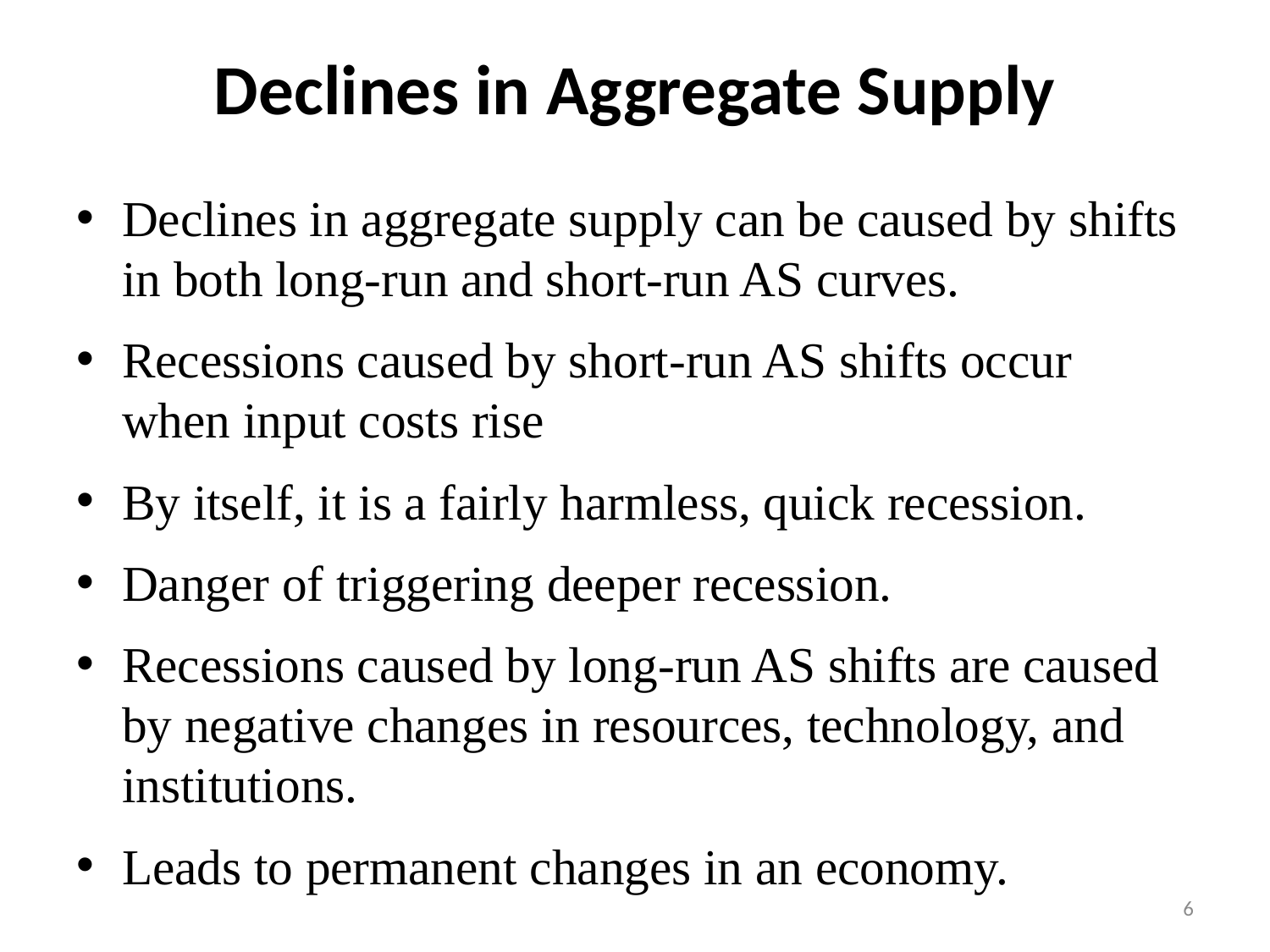

# Declines in Aggregate Supply
Declines in aggregate supply can be caused by shifts in both long-run and short-run AS curves.
Recessions caused by short-run AS shifts occur when input costs rise
By itself, it is a fairly harmless, quick recession.
Danger of triggering deeper recession.
Recessions caused by long-run AS shifts are caused by negative changes in resources, technology, and institutions.
Leads to permanent changes in an economy.
6